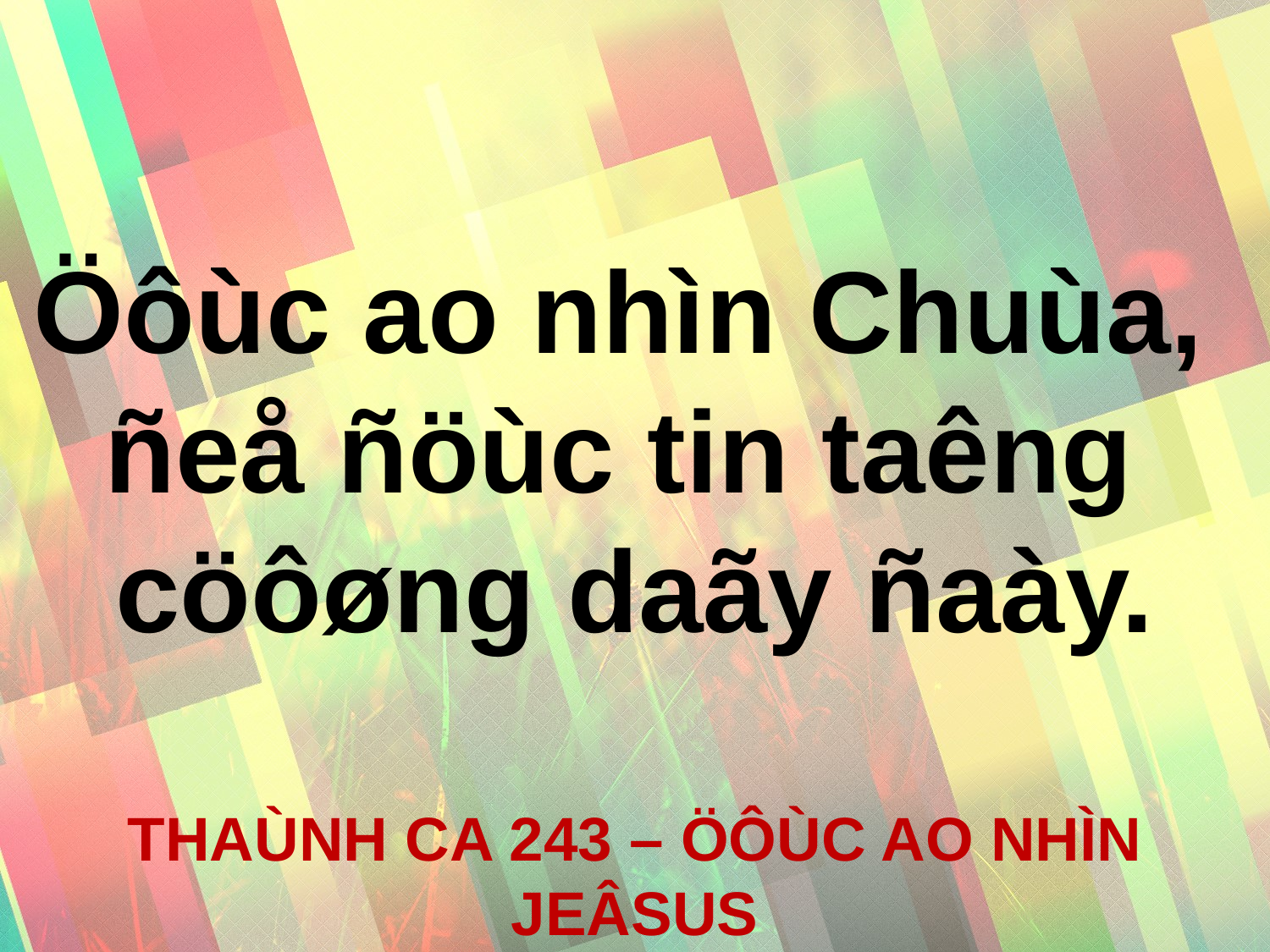

Öôùc ao nhìn Chuùa,
ñeå ñöùc tin taêng
cöôøng daãy ñaày.
THAÙNH CA 243 – ÖÔÙC AO NHÌN JEÂSUS